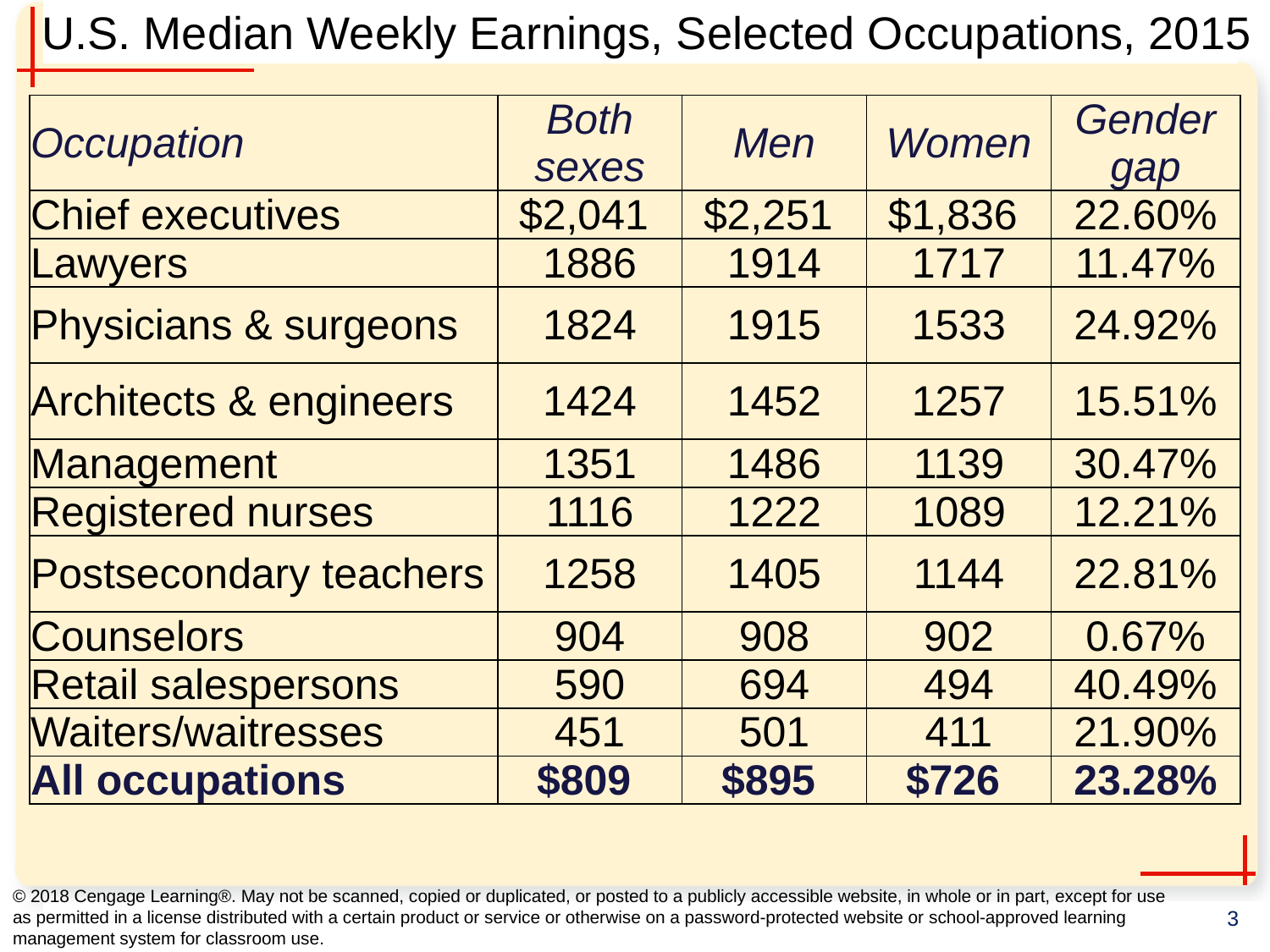

# U.S. Median Weekly Earnings, Selected Occupations, 2015
| Occupation | Both sexes | Men | Women | Gender gap |
| --- | --- | --- | --- | --- |
| Chief executives | $2,041 | $2,251 | $1,836 | 22.60% |
| Lawyers | 1886 | 1914 | 1717 | 11.47% |
| Physicians & surgeons | 1824 | 1915 | 1533 | 24.92% |
| Architects & engineers | 1424 | 1452 | 1257 | 15.51% |
| Management | 1351 | 1486 | 1139 | 30.47% |
| Registered nurses | 1116 | 1222 | 1089 | 12.21% |
| Postsecondary teachers | 1258 | 1405 | 1144 | 22.81% |
| Counselors | 904 | 908 | 902 | 0.67% |
| Retail salespersons | 590 | 694 | 494 | 40.49% |
| Waiters/waitresses | 451 | 501 | 411 | 21.90% |
| All occupations | $809 | $895 | $726 | 23.28% |
© 2018 Cengage Learning®. May not be scanned, copied or duplicated, or posted to a publicly accessible website, in whole or in part, except for use as permitted in a license distributed with a certain product or service or otherwise on a password-protected website or school-approved learning management system for classroom use.
3